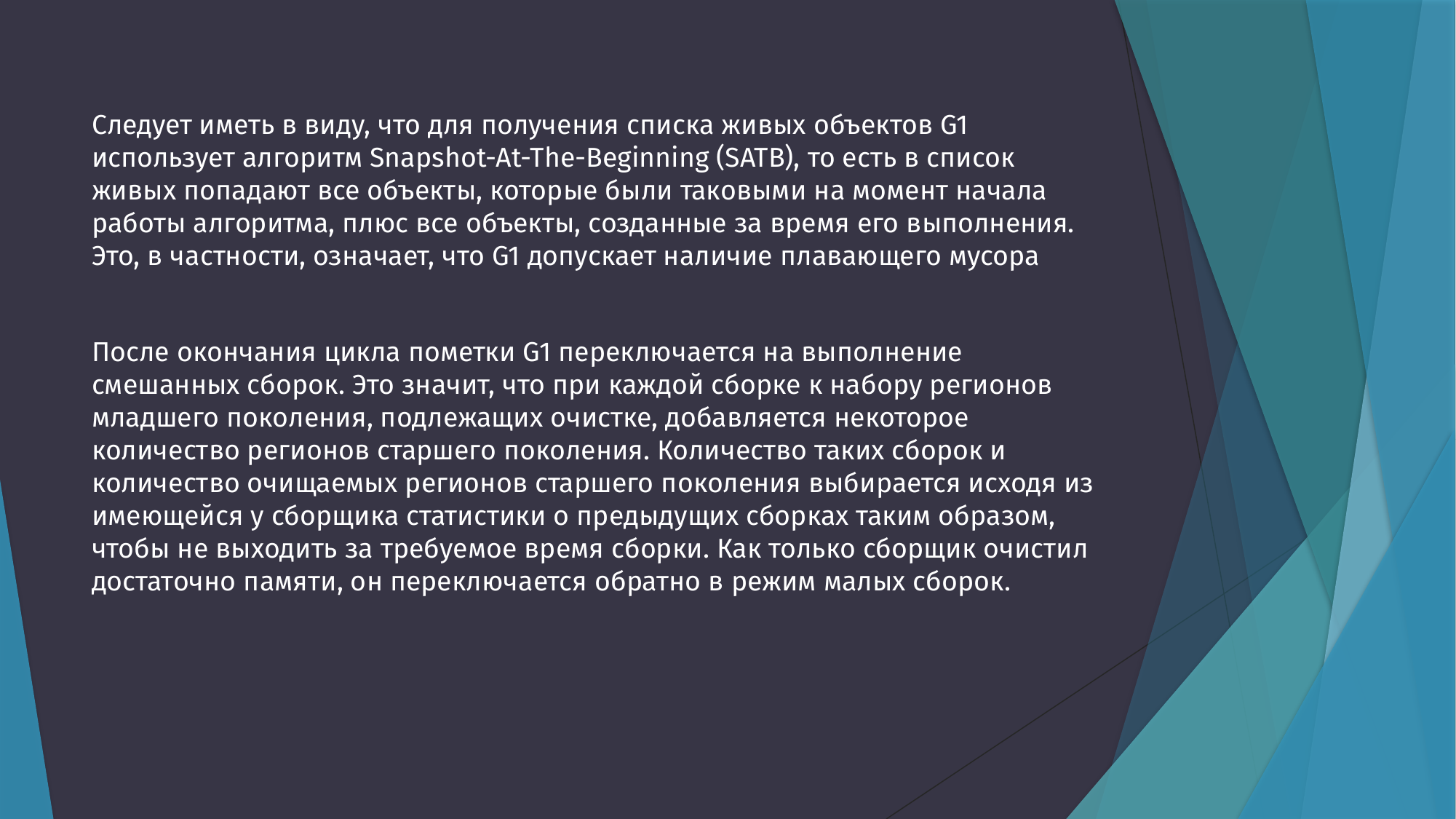

Следует иметь в виду, что для получения списка живых объектов G1 использует алгоритм Snapshot-At-The-Beginning (SATB), то есть в список живых попадают все объекты, которые были таковыми на момент начала работы алгоритма, плюс все объекты, созданные за время его выполнения. Это, в частности, означает, что G1 допускает наличие плавающего мусора

После окончания цикла пометки G1 переключается на выполнение смешанных сборок. Это значит, что при каждой сборке к набору регионов младшего поколения, подлежащих очистке, добавляется некоторое количество регионов старшего поколения. Количество таких сборок и количество очищаемых регионов старшего поколения выбирается исходя из имеющейся у сборщика статистики о предыдущих сборках таким образом, чтобы не выходить за требуемое время сборки. Как только сборщик очистил достаточно памяти, он переключается обратно в режим малых сборок.